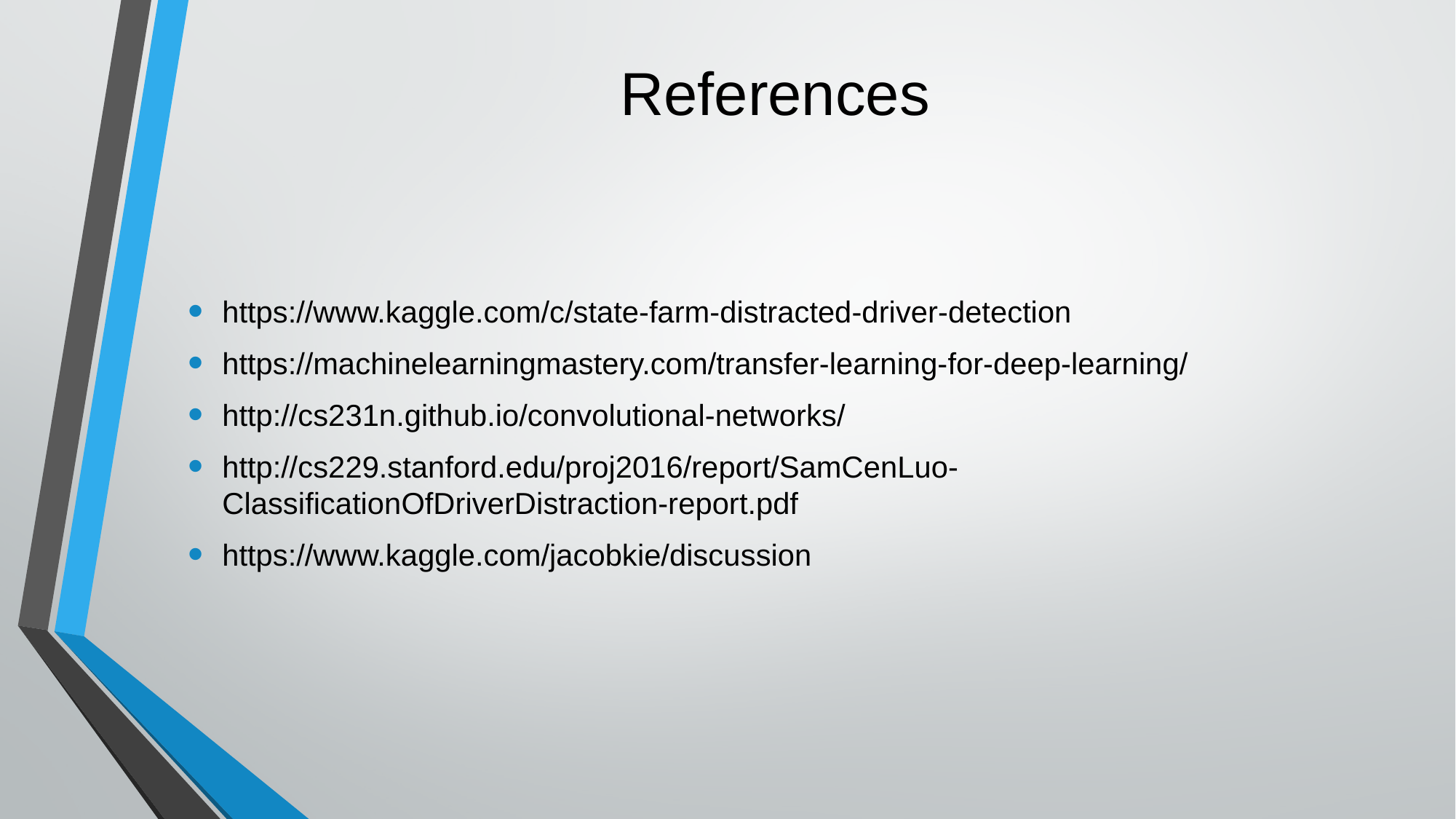

# References
https://www.kaggle.com/c/state-farm-distracted-driver-detection
https://machinelearningmastery.com/transfer-learning-for-deep-learning/
http://cs231n.github.io/convolutional-networks/
http://cs229.stanford.edu/proj2016/report/SamCenLuo-ClassificationOfDriverDistraction-report.pdf
https://www.kaggle.com/jacobkie/discussion